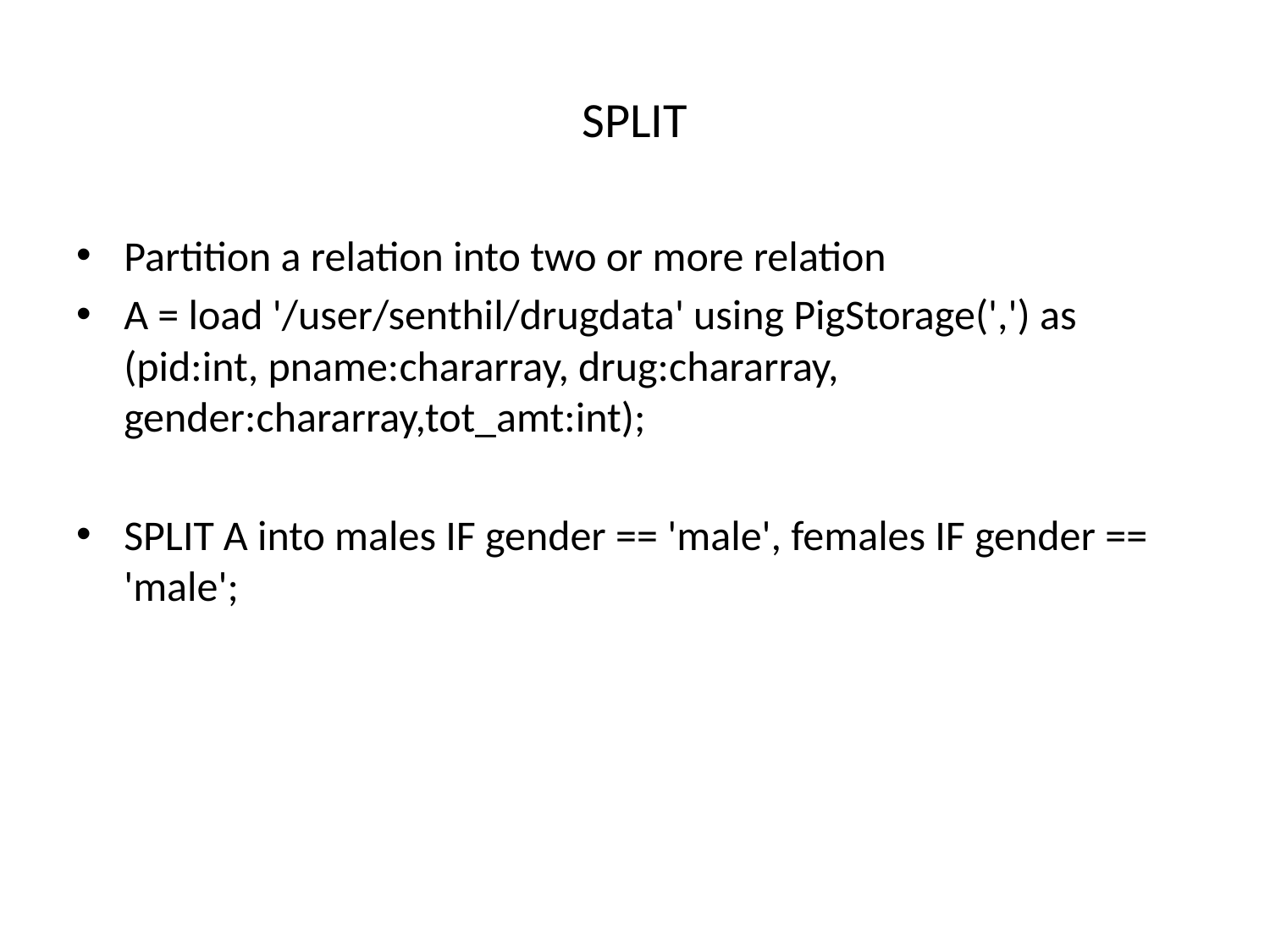

# SPLIT
Partition a relation into two or more relation
A = load '/user/senthil/drugdata' using PigStorage(',') as (pid:int, pname:chararray, drug:chararray, gender:chararray,tot_amt:int);

SPLIT A into males IF gender == 'male', females IF gender == 'male';